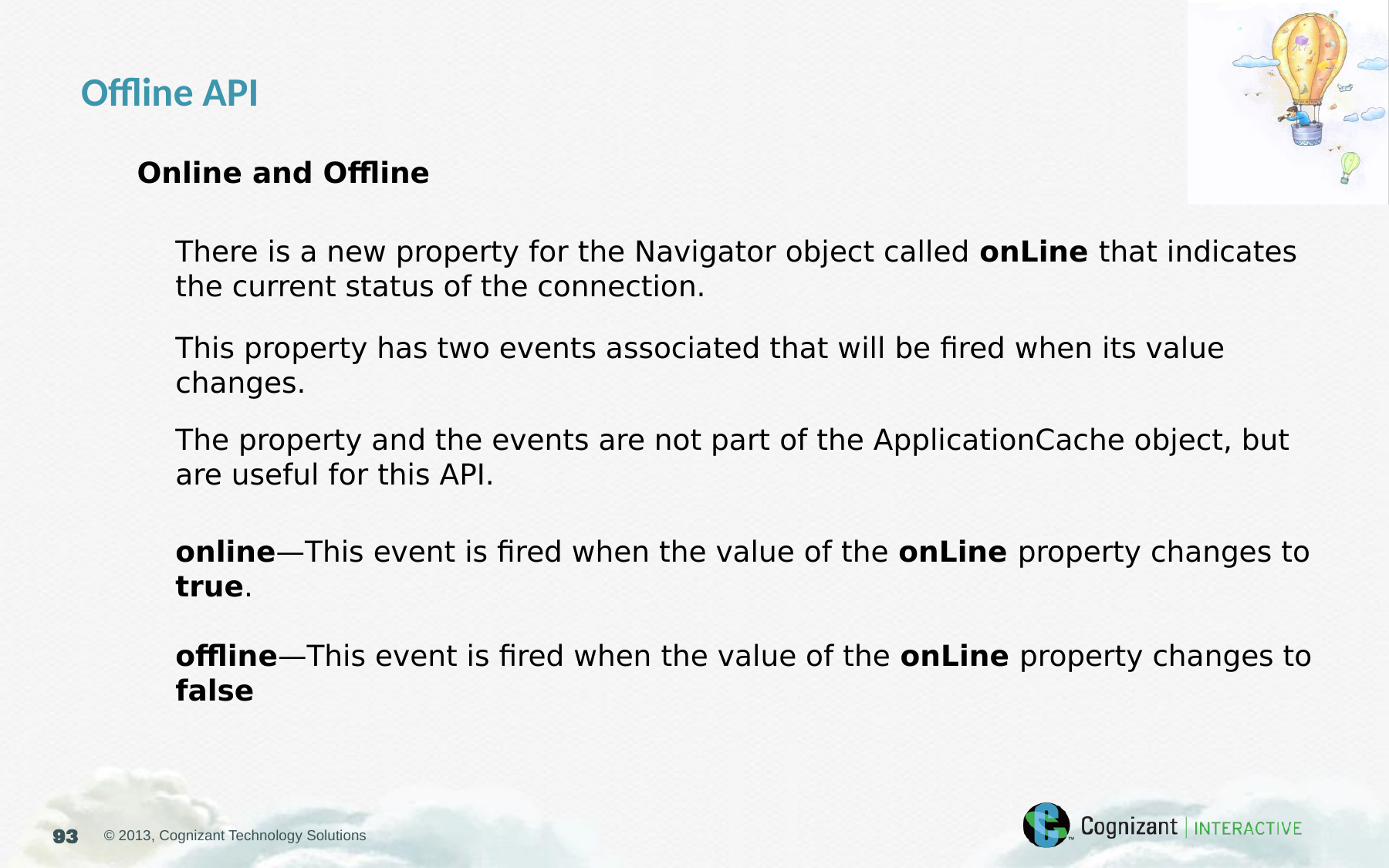

Offline API
Online and Offline
There is a new property for the Navigator object called onLine that indicates the current status of the connection.
This property has two events associated that will be fired when its value changes.
The property and the events are not part of the ApplicationCache object, but are useful for this API.
online—This event is fired when the value of the onLine property changes to true.

offline—This event is fired when the value of the onLine property changes to false